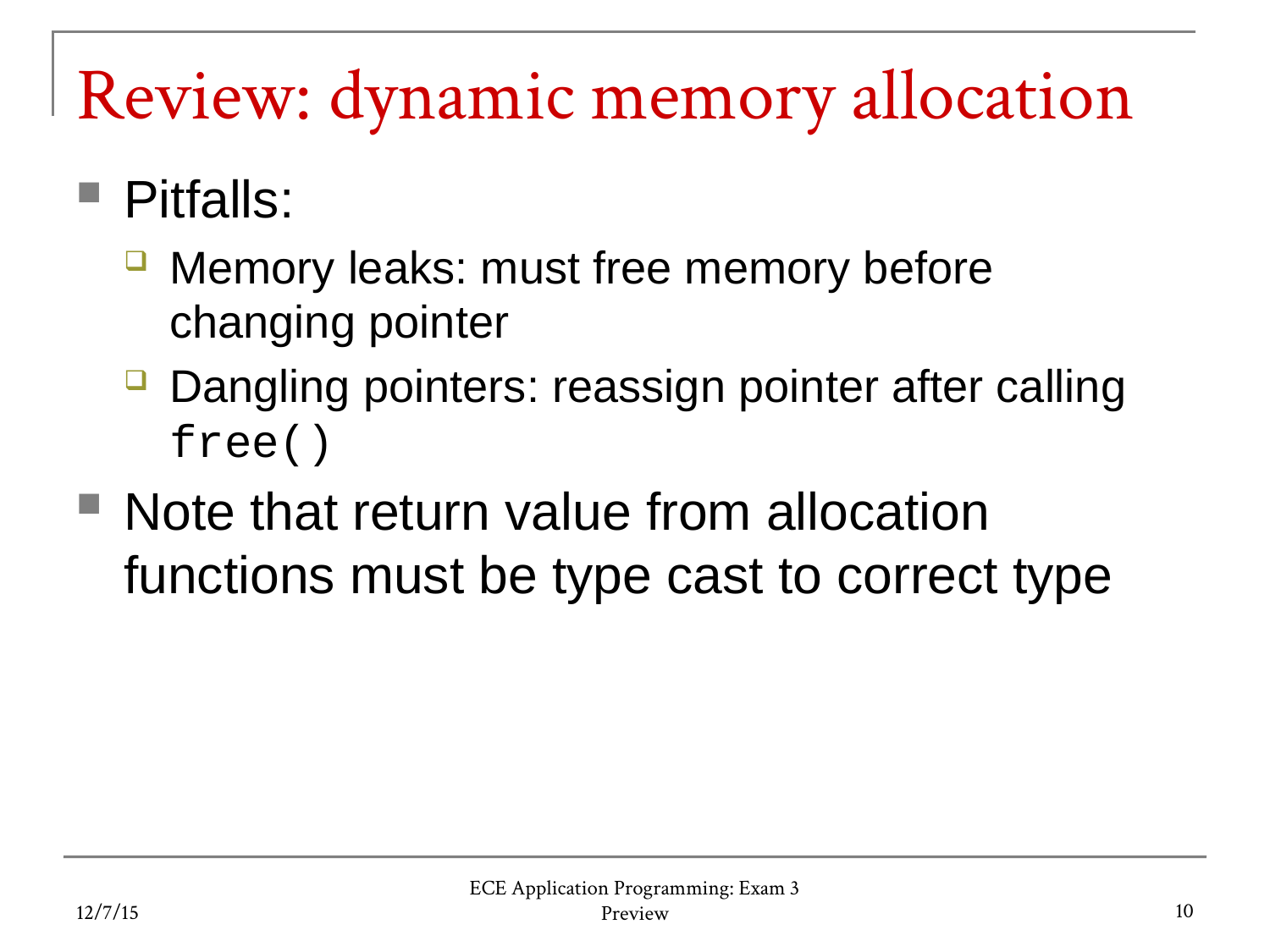

# Review: dynamic memory allocation
Pitfalls:
Memory leaks: must free memory before changing pointer
Dangling pointers: reassign pointer after calling free()
Note that return value from allocation functions must be type cast to correct type

12/7/15
10
ECE Application Programming: Exam 3 Preview